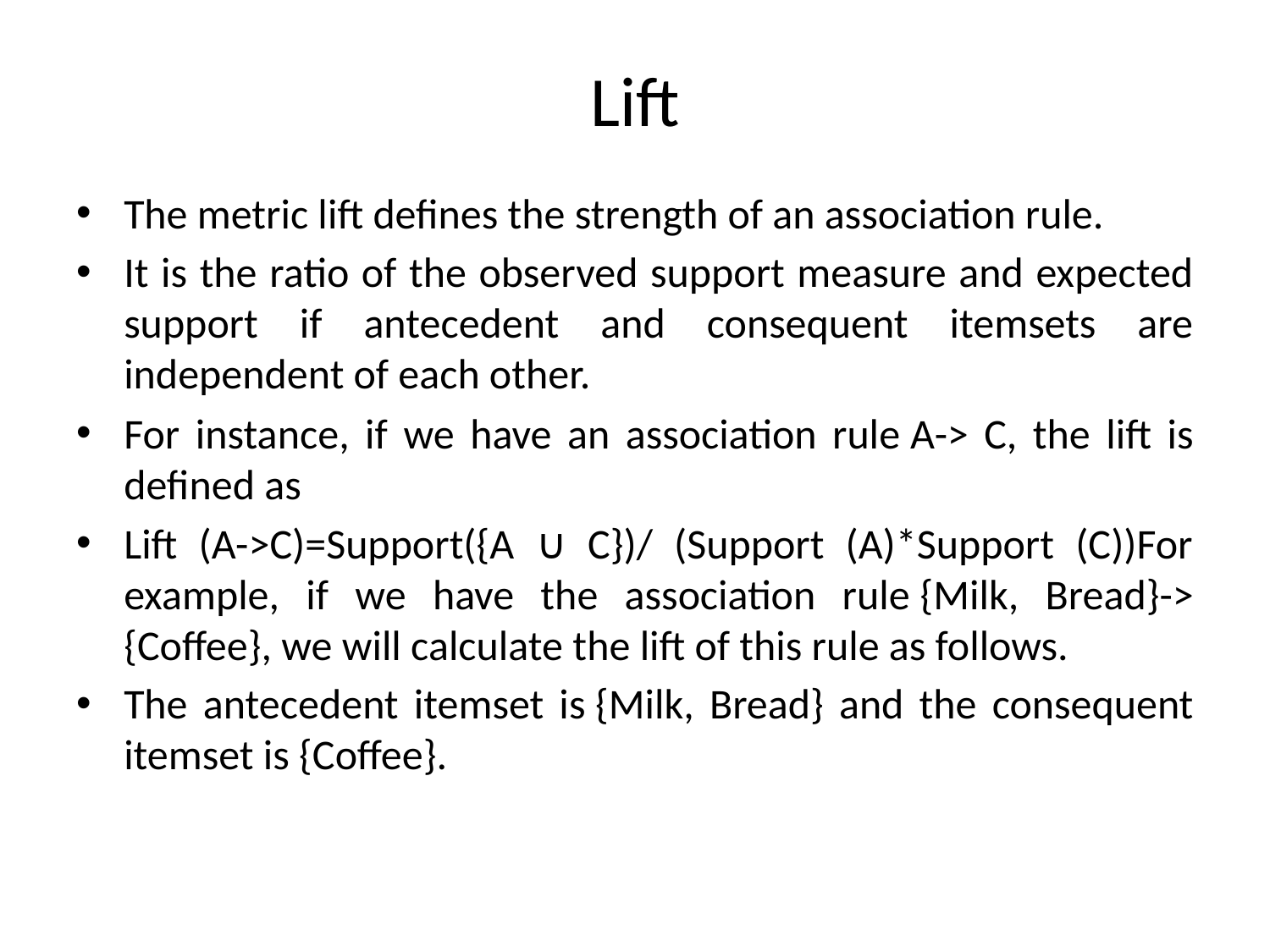

# Lift
The metric lift defines the strength of an association rule.
It is the ratio of the observed support measure and expected support if antecedent and consequent itemsets are independent of each other.
For instance, if we have an association rule A-> C, the lift is defined as
Lift (A->C)=Support({A ∪ C})/ (Support (A)*Support (C))For example, if we have the association rule {Milk, Bread}-> {Coffee}, we will calculate the lift of this rule as follows.
The antecedent itemset is {Milk, Bread} and the consequent itemset is {Coffee}.